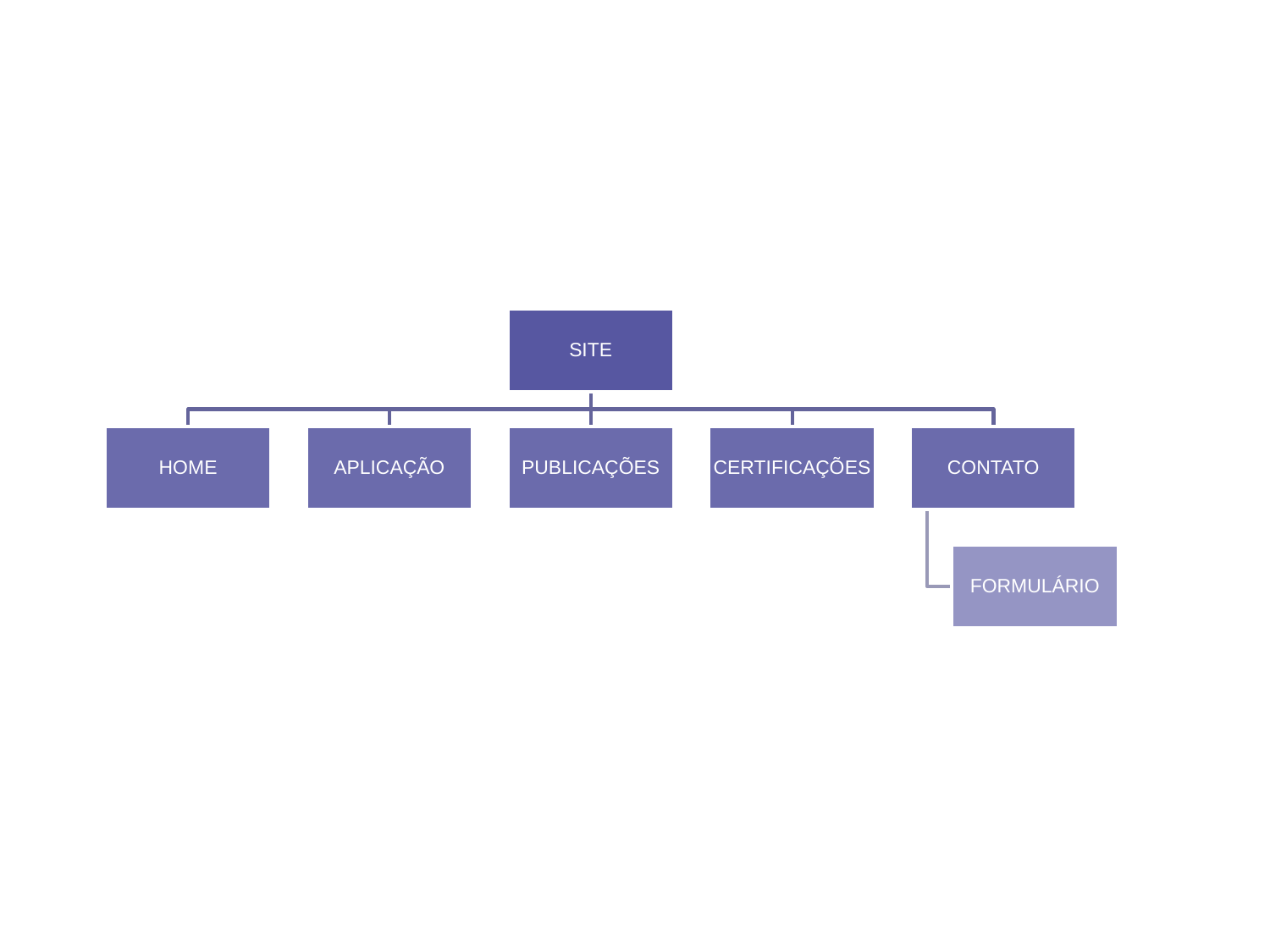

SITE
HOME
APLICAÇÃO
PUBLICAÇÕES
CERTIFICAÇÕES
CONTATO
FORMULÁRIO